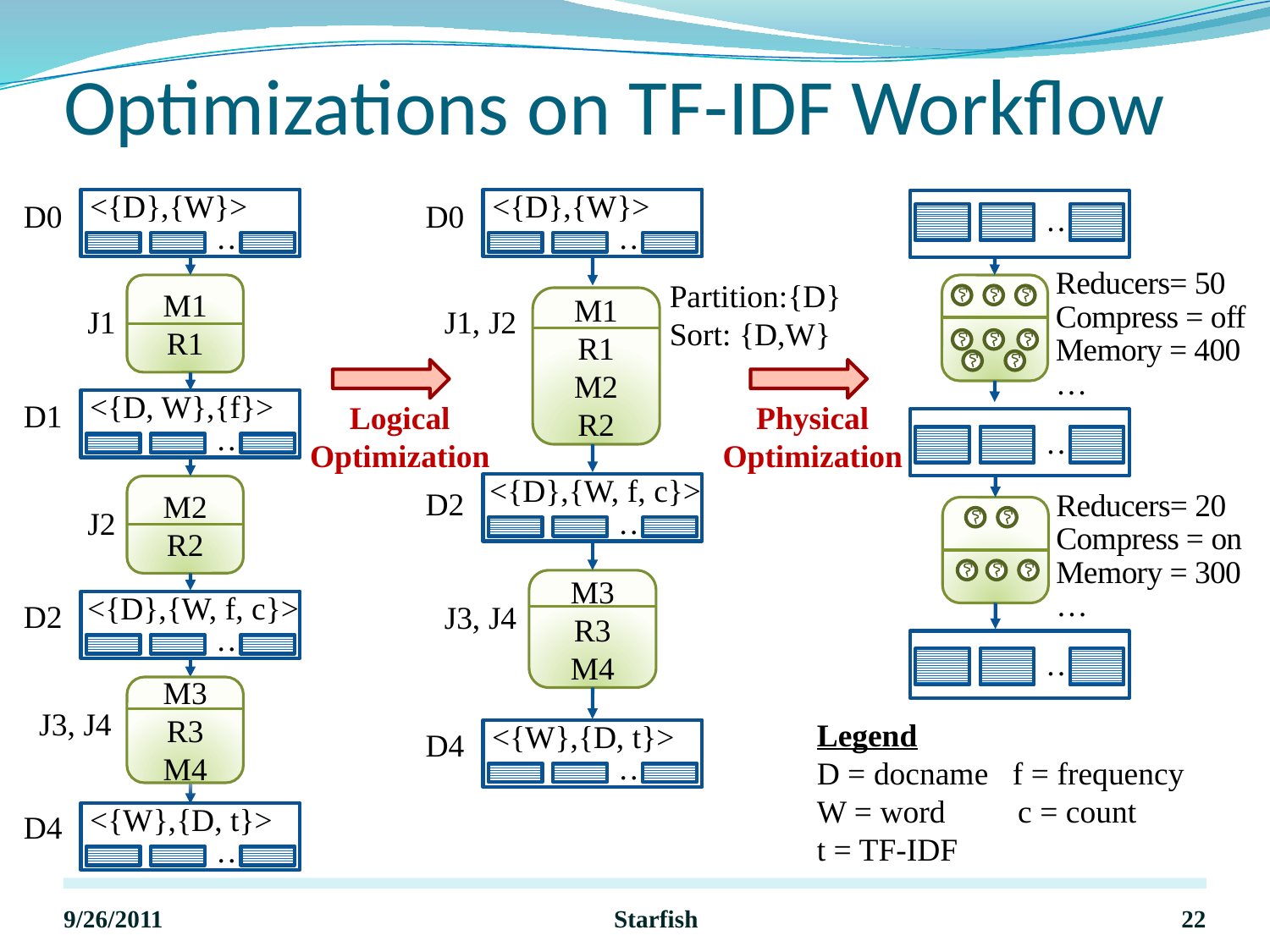

# Optimizations on TF-IDF Workflow
<{D},{W}>
<{D},{W}>

D0
…

Partition:{D}
Sort: {D,W}
M1
R1
M2
R2
J1, J2
<{D},{W, f, c}>

D2
…

M3
R3
M4
J3, J4
<{W},{D, t}>
D4

…

D0

…

Reducers= 50
Compress = off
Memory = 400
…

…

Reducers= 20
Compress = on
Memory = 300
…

…

…

M1
R1
J1

Logical
Optimization

Physical
Optimization
<{D, W},{f}>
D1

…

M2
R2
J2
<{D},{W, f, c}>
D2

…

M3
R3
M4
J3, J4
Legend
D = docname   f = frequency
W = word         c = count
t = TF-IDF
<{W},{D, t}>
D4

…

9/26/2011
Starfish
22